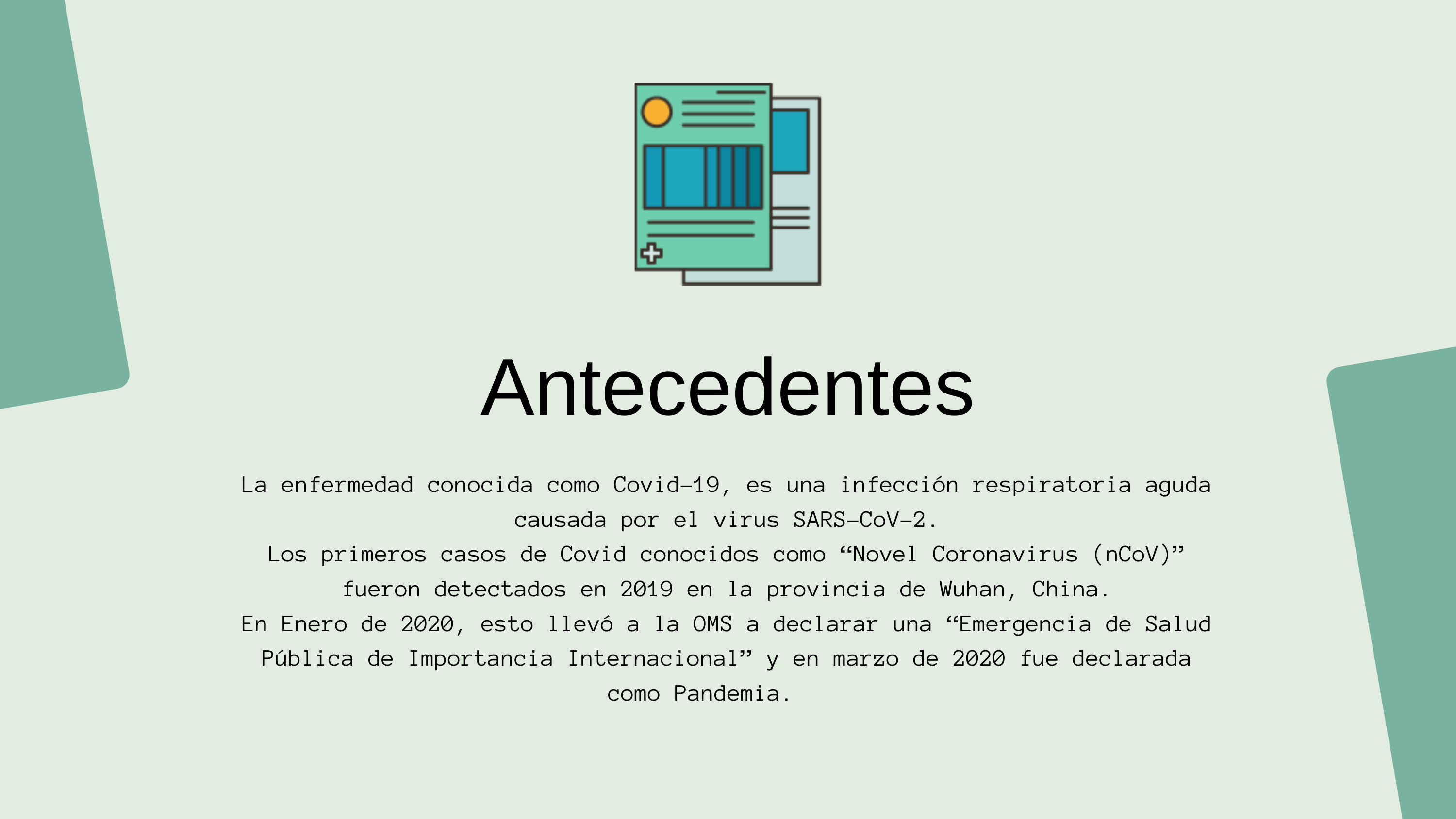

Antecedentes
La enfermedad conocida como Covid-19, es una infección respiratoria aguda causada por el virus SARS-CoV-2.
Los primeros casos de Covid conocidos como “Novel Coronavirus (nCoV)” fueron detectados en 2019 en la provincia de Wuhan, China.
En Enero de 2020, esto llevó a la OMS a declarar una “Emergencia de Salud Pública de Importancia Internacional” y en marzo de 2020 fue declarada como Pandemia.